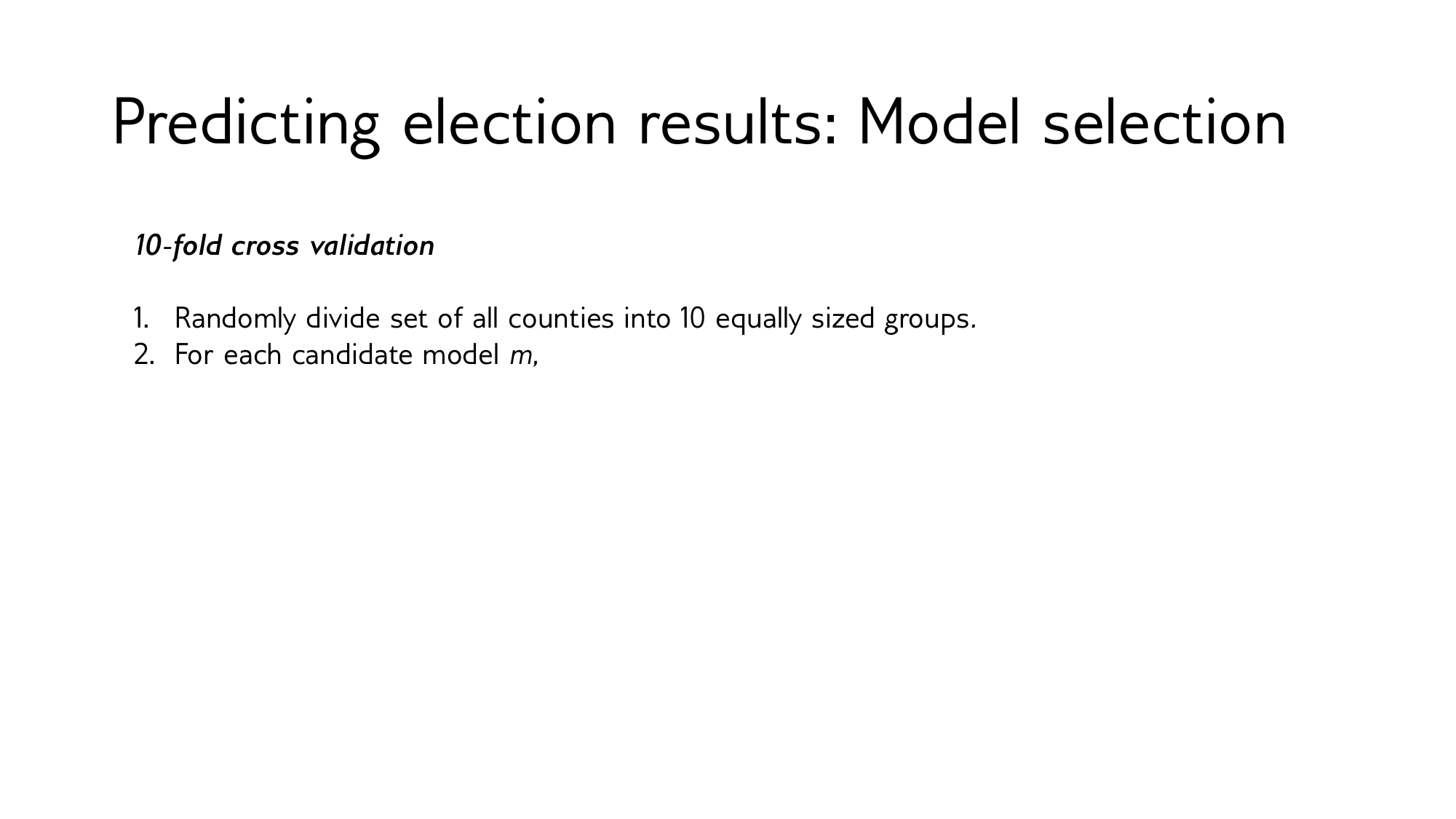

# Predicting election results: Model selection
10-fold cross validation

Randomly divide set of all counties into 10 equally sized groups.
For each candidate model m,